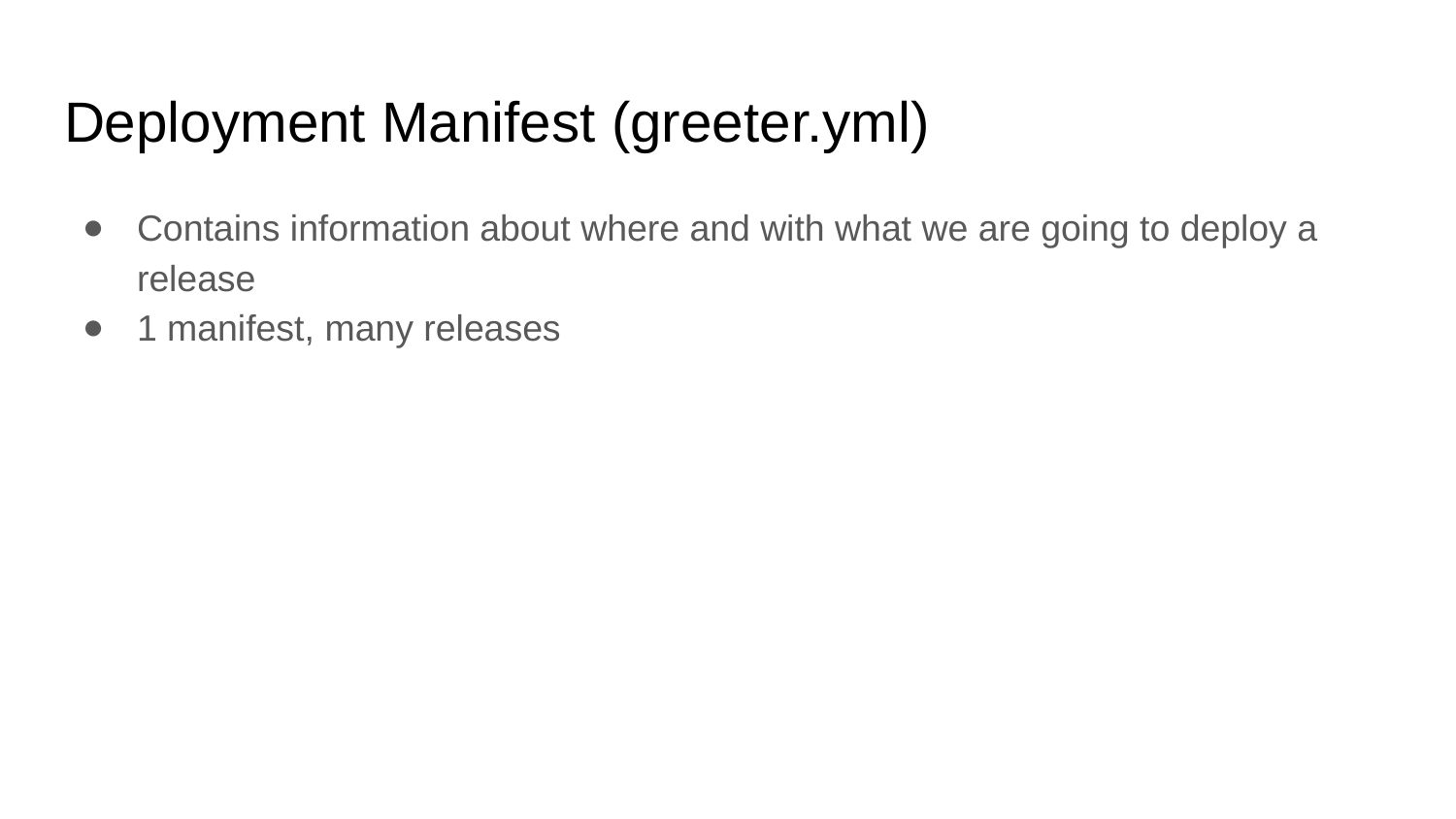

Deployment Manifest (greeter.yml)
Contains information about where and with what we are going to deploy a release
1 manifest, many releases